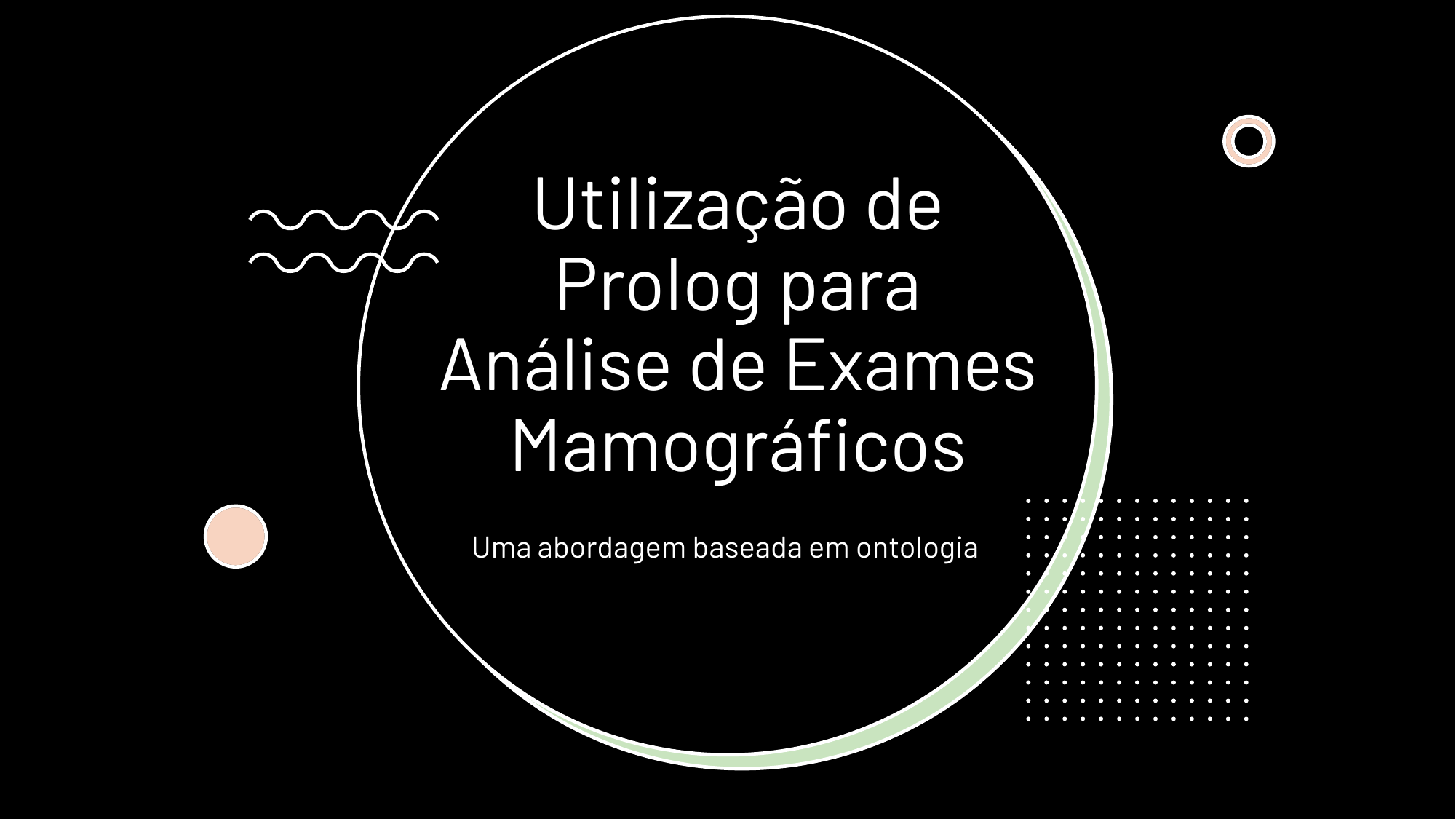

# Utilização de Prolog para Análise de Exames Mamográficos

Uma abordagem baseada em ontologia